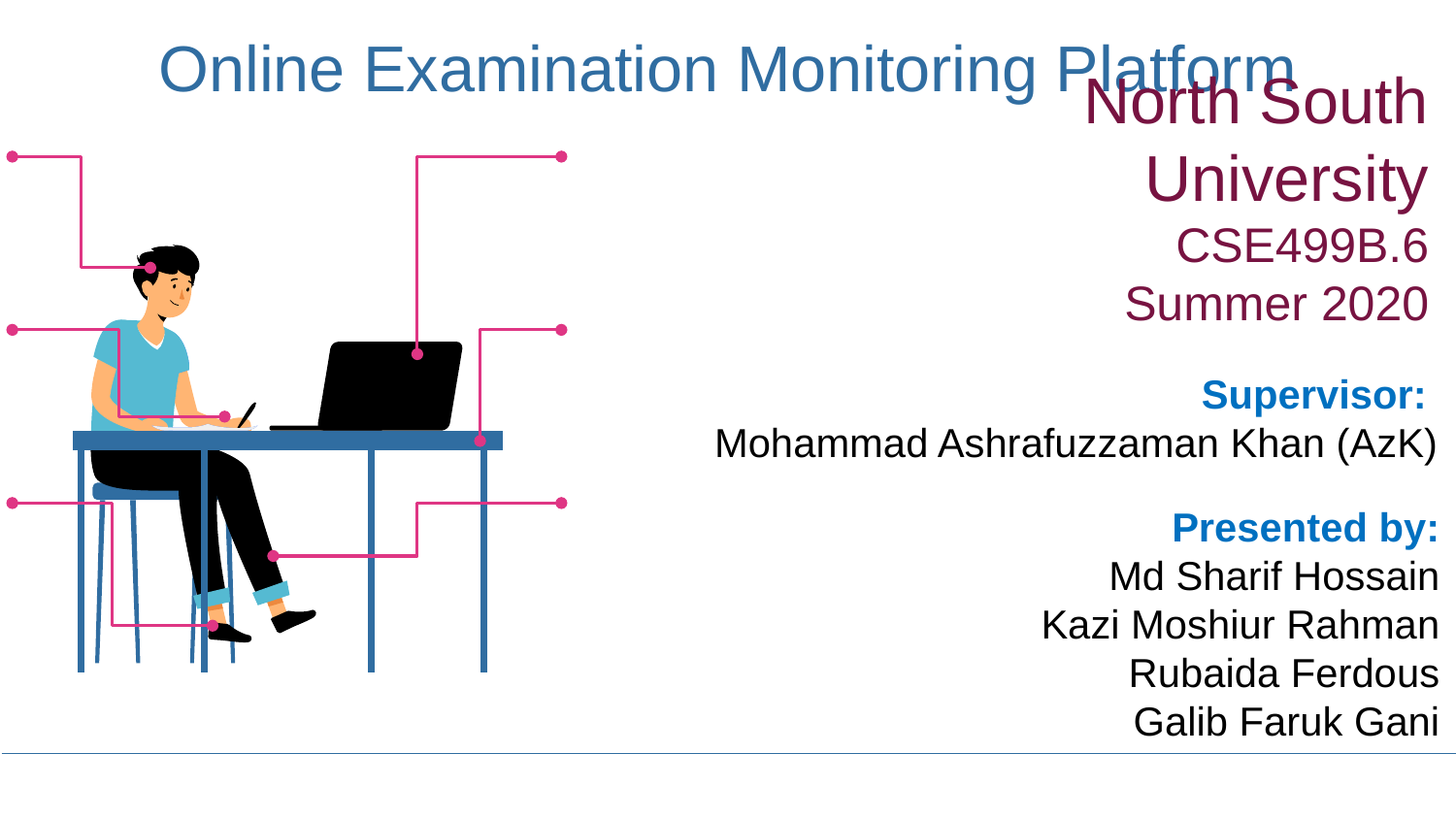

# Online Examination Monitoring Platform
North South University
CSE499B.6
Summer 2020

Supervisor:
Mohammad Ashrafuzzaman Khan (AzK)

Presented by:
Md Sharif Hossain
Kazi Moshiur Rahman
Rubaida Ferdous
Galib Faruk Gani